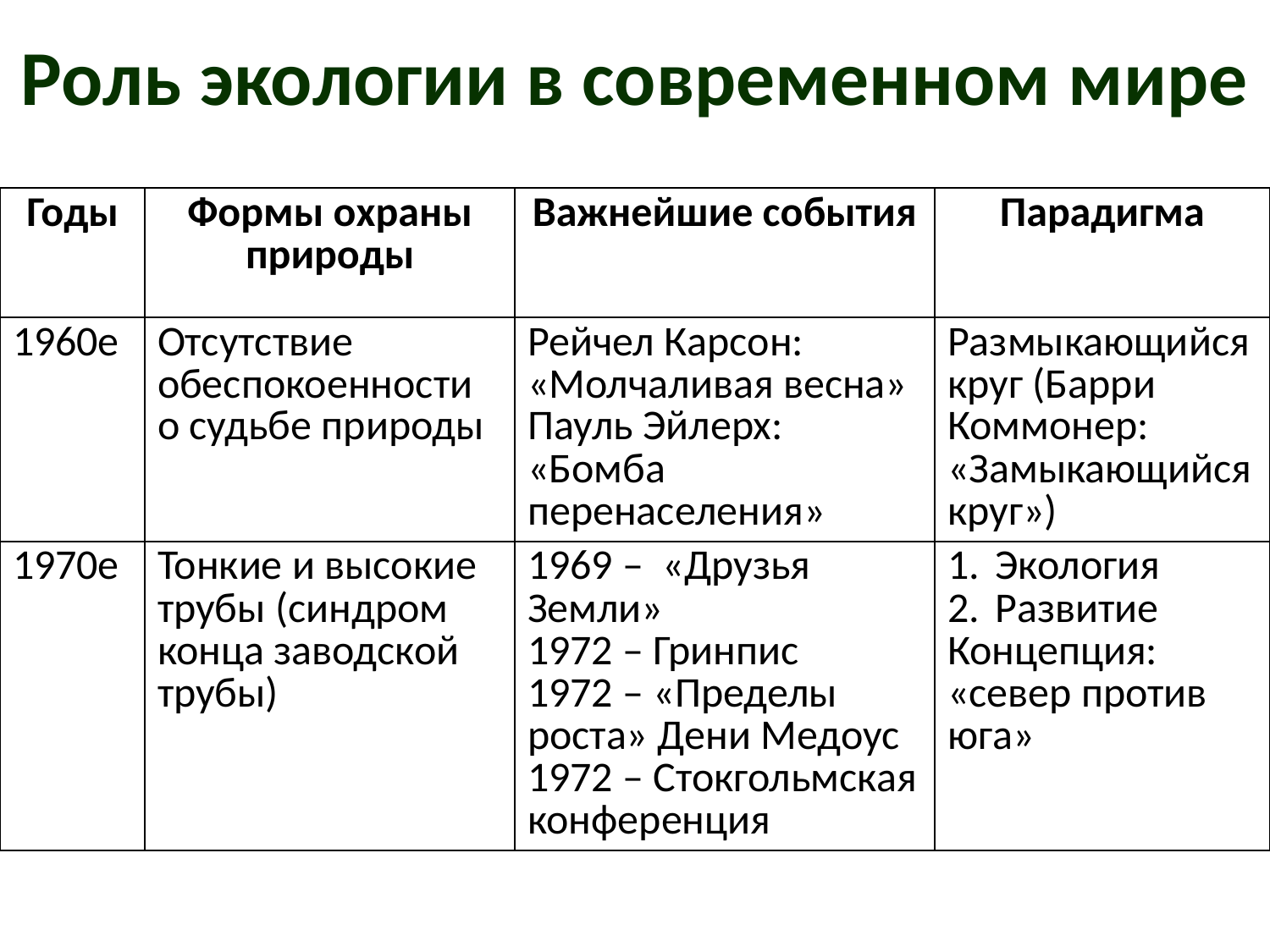

# Роль экологии в современном мире
| Годы | Формы охраны природы | Важнейшие события | Парадигма |
| --- | --- | --- | --- |
| 1960е | Отсутствие обеспокоенности о судьбе природы | Рейчел Карсон: «Молчаливая весна» Пауль Эйлерх: «Бомба перенаселения» | Размыкающийся круг (Барри Коммонер: «Замыкающийся круг») |
| 1970е | Тонкие и высокие трубы (синдром конца заводской трубы) | 1969 – «Друзья Земли» 1972 – Гринпис 1972 – «Пределы роста» Дени Медоус 1972 – Стокгольмская конференция | Экология Развитие Концепция: «север против юга» |